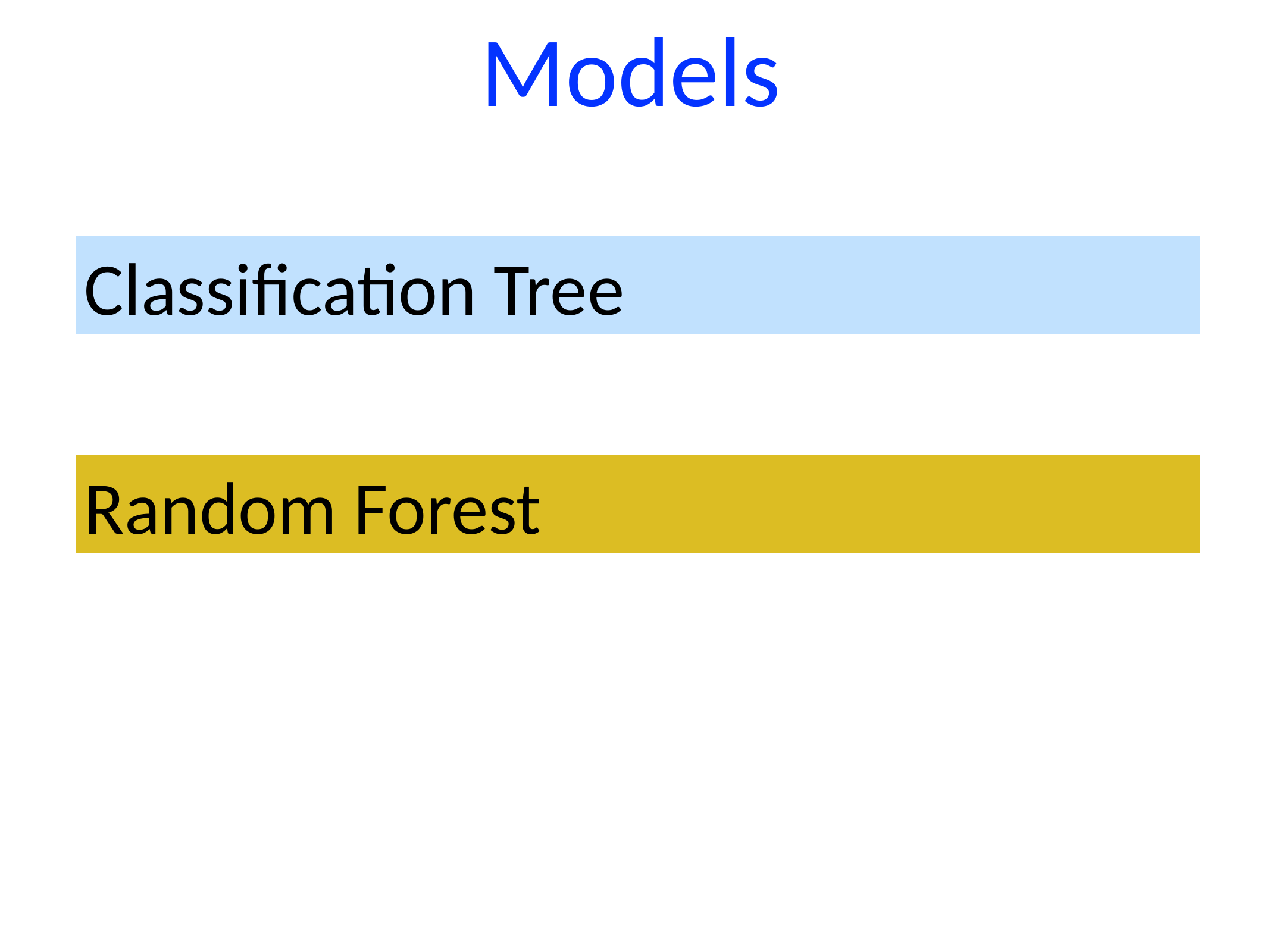

# Models
Classification Tree
Random Forest
20